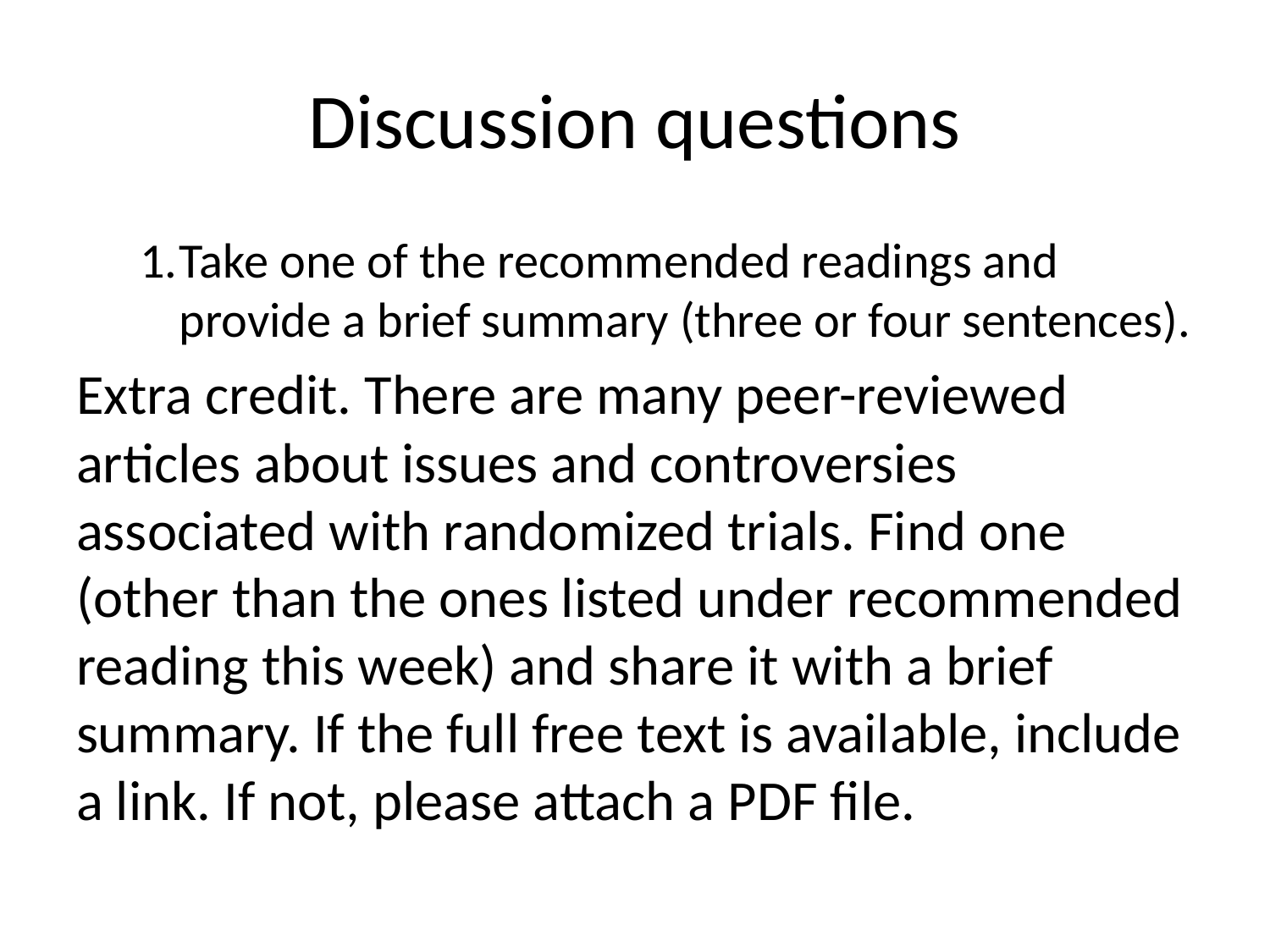

# Discussion questions
Take one of the recommended readings and provide a brief summary (three or four sentences).
Extra credit. There are many peer-reviewed articles about issues and controversies associated with randomized trials. Find one (other than the ones listed under recommended reading this week) and share it with a brief summary. If the full free text is available, include a link. If not, please attach a PDF file.